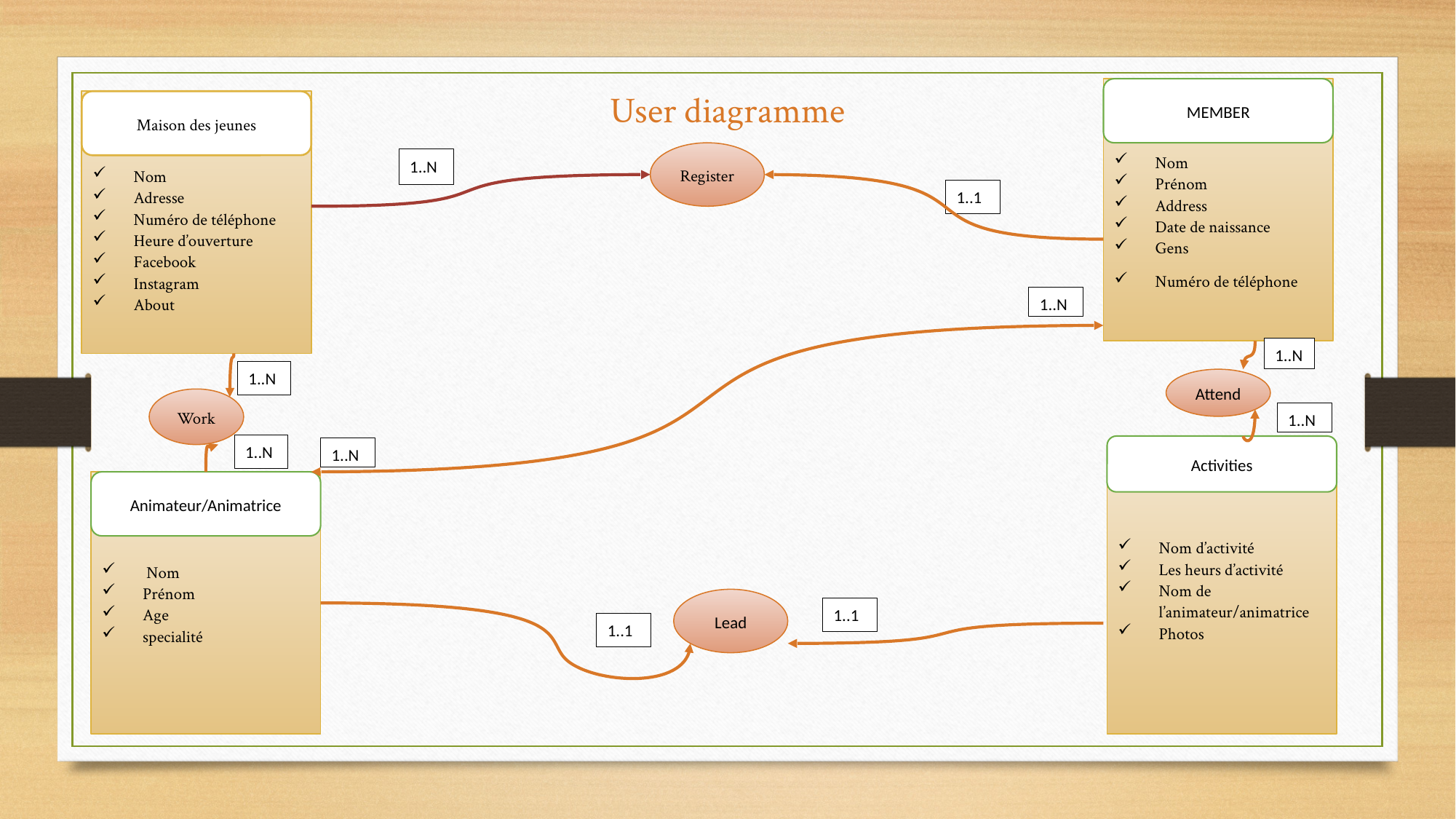

Nom
Prénom
Address
Date de naissance
Gens
Numéro de téléphone

MEMBER
User diagramme

Nom
Adresse
Numéro de téléphone
Heure d’ouverture
Facebook
Instagram
About
Maison des jeunes
Register
1..N
1..1
1..N
1..N
1..N
Attend
Work
1..N
1..N
Activities
1..N
Nom d’activité
Les heurs d’activité
Nom de l’animateur/animatrice
Photos
 Nom
Prénom
Age
specialité
Animateur/Animatrice
Lead
1..1
1..1